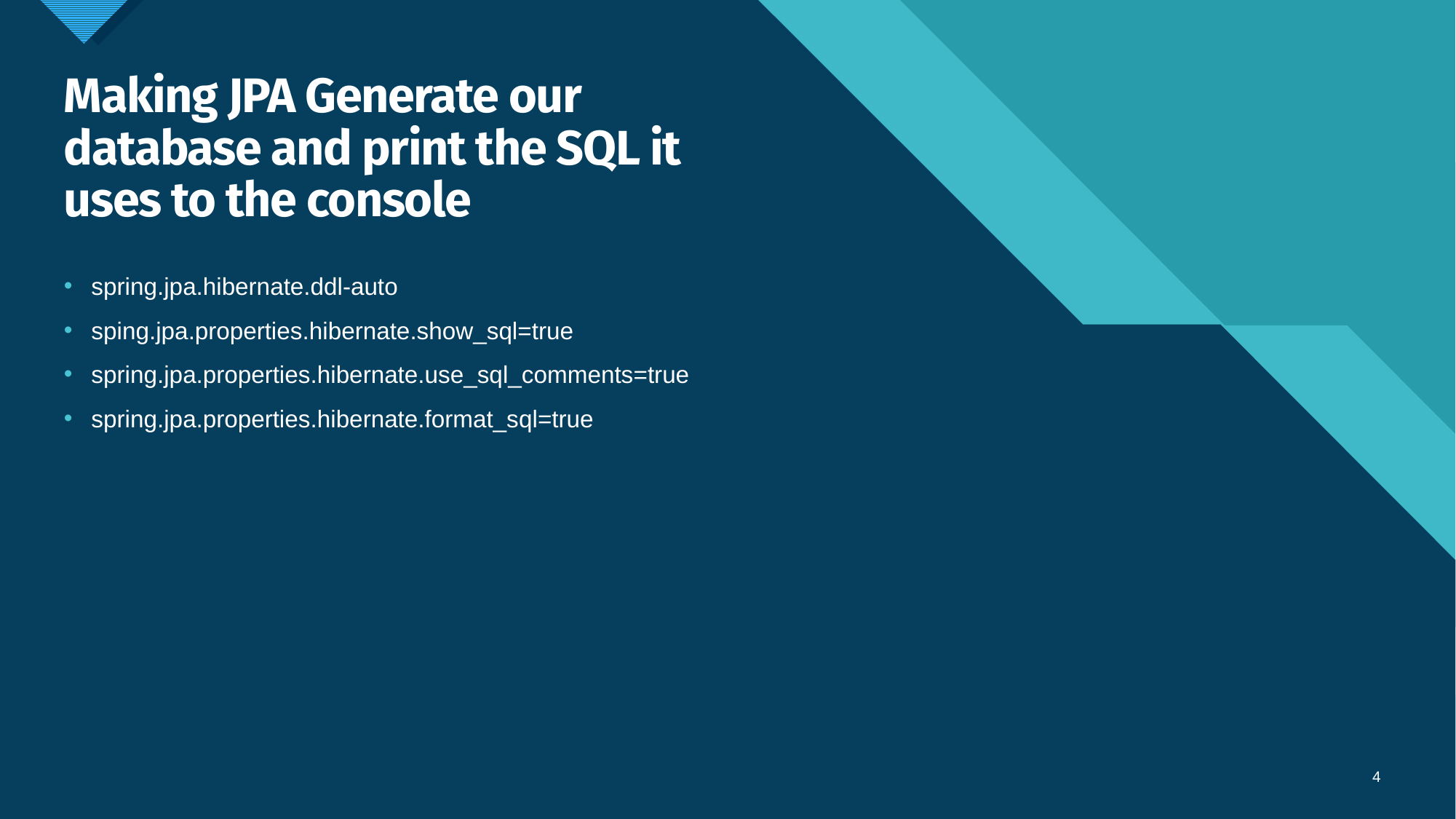

# Making JPA Generate our database and print the SQL it uses to the console
spring.jpa.hibernate.ddl-auto
sping.jpa.properties.hibernate.show_sql=true
spring.jpa.properties.hibernate.use_sql_comments=true
spring.jpa.properties.hibernate.format_sql=true
4